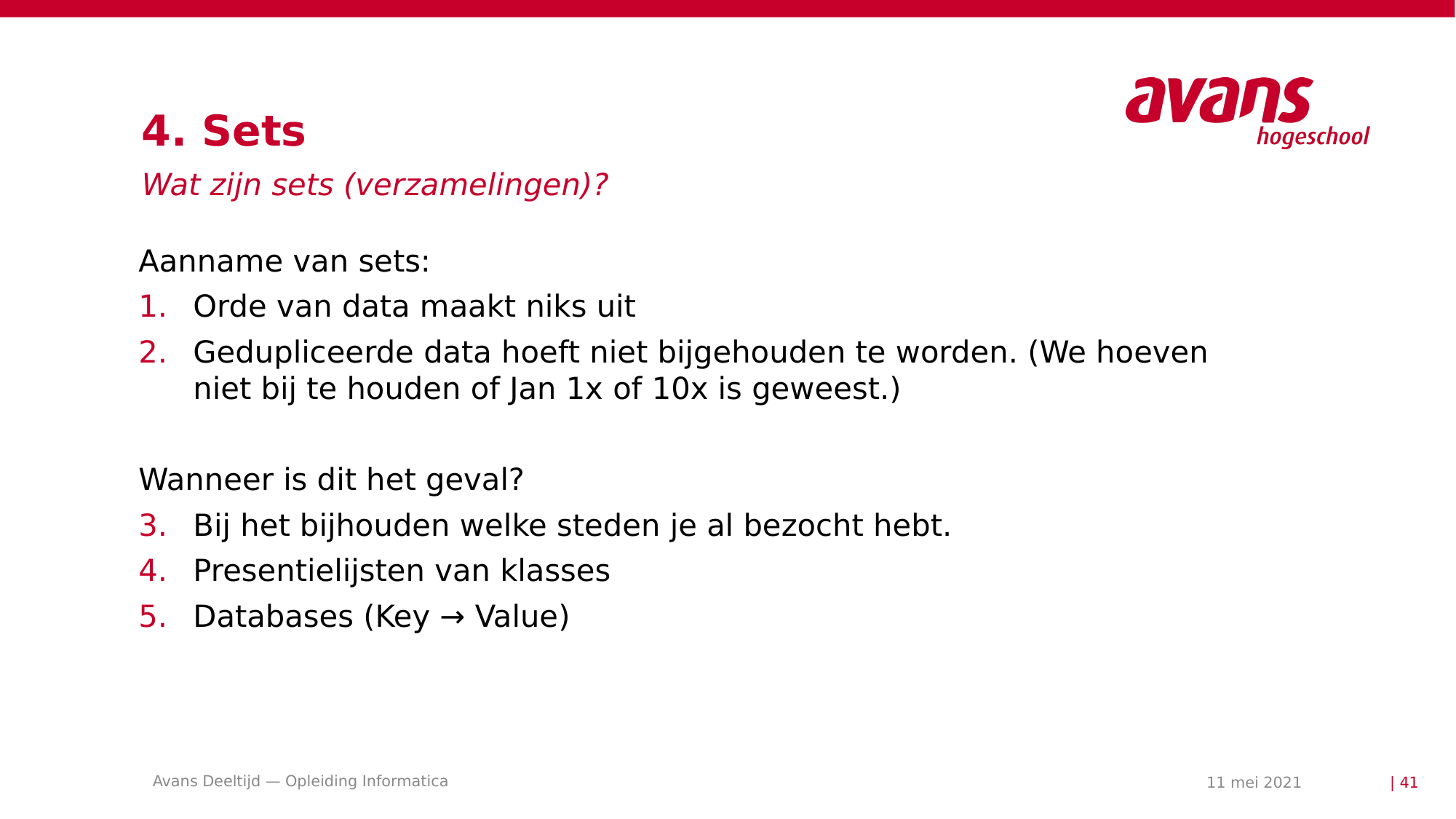

# 4. Sets
Wat zijn sets (verzamelingen)?
Aanname van sets:
Orde van data maakt niks uit
Gedupliceerde data hoeft niet bijgehouden te worden. (We hoeven niet bij te houden of Jan 1x of 10x is geweest.)

Wanneer is dit het geval?
Bij het bijhouden welke steden je al bezocht hebt.
Presentielijsten van klasses
Databases (Key → Value)
Avans Deeltijd — Opleiding Informatica
11 mei 2021
| 41